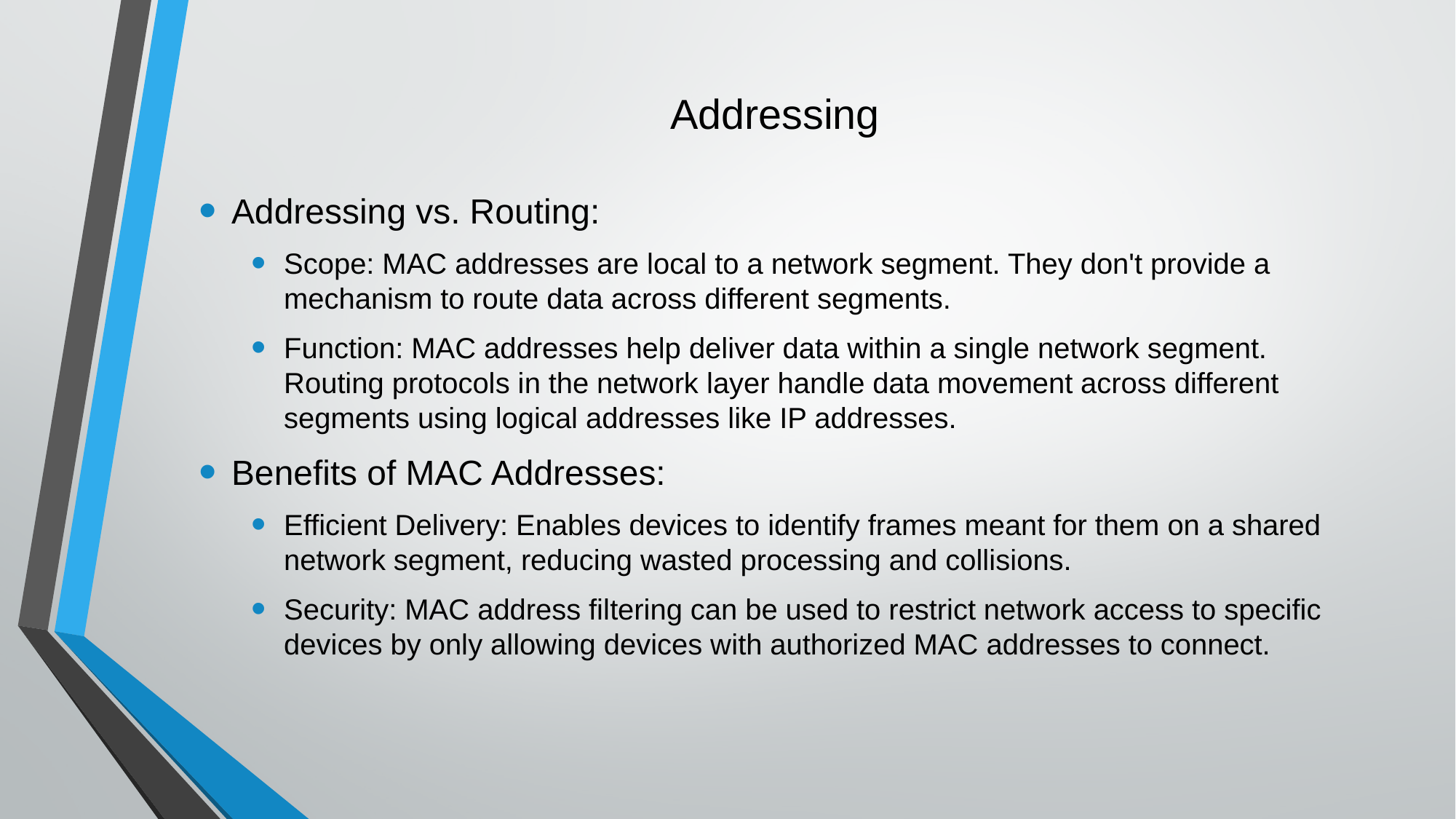

# Addressing
Addressing vs. Routing:
Scope: MAC addresses are local to a network segment. They don't provide a mechanism to route data across different segments.
Function: MAC addresses help deliver data within a single network segment. Routing protocols in the network layer handle data movement across different segments using logical addresses like IP addresses.
Benefits of MAC Addresses:
Efficient Delivery: Enables devices to identify frames meant for them on a shared network segment, reducing wasted processing and collisions.
Security: MAC address filtering can be used to restrict network access to specific devices by only allowing devices with authorized MAC addresses to connect.